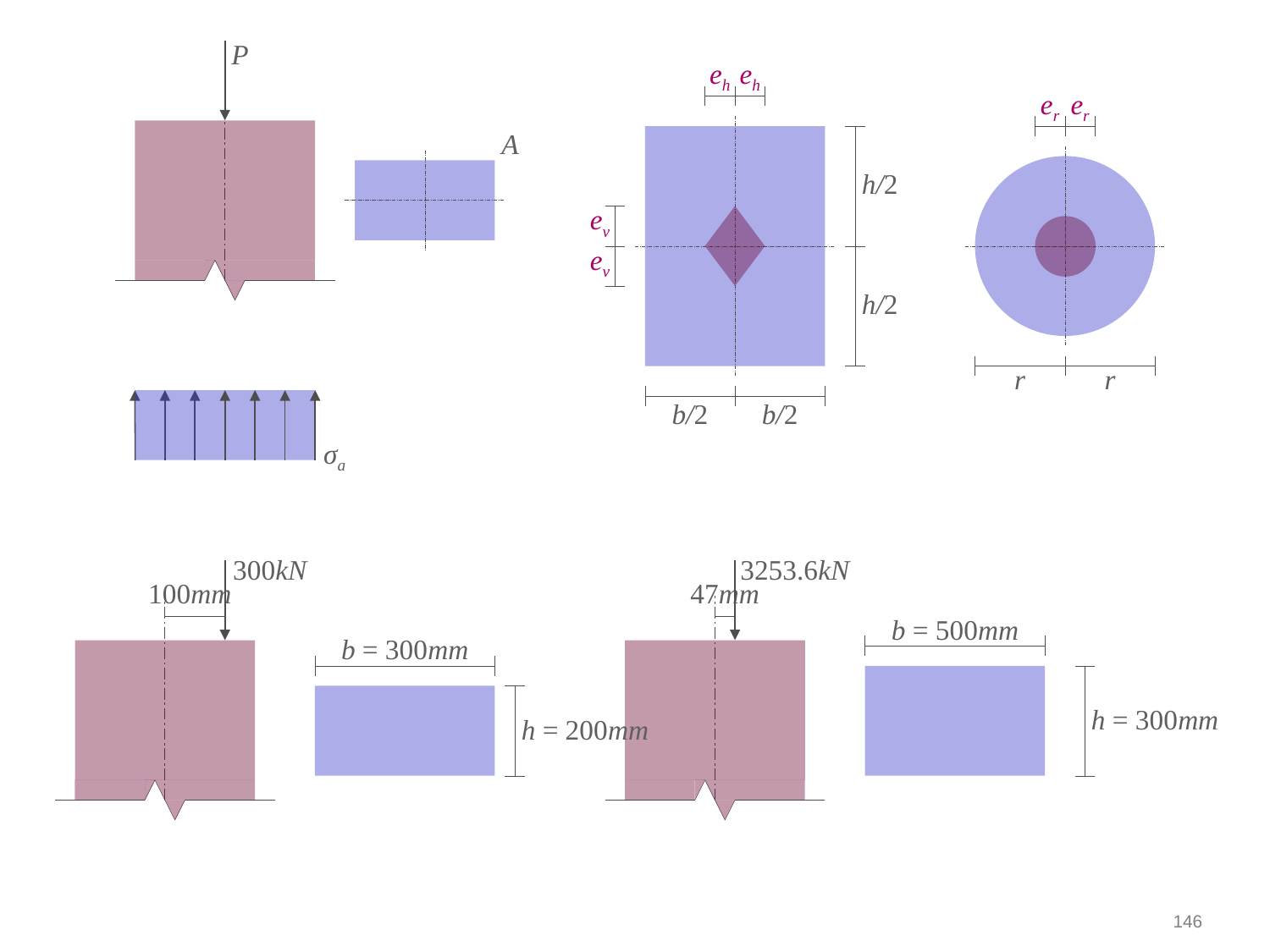

P

A

σa
eh
eh

h/2
ev

ev
h/2
b/2
b/2
er
er

r
r
300kN
100mm

3253.6kN
47mm

b = 500mm

h = 300mm
b = 300mm

h = 200mm